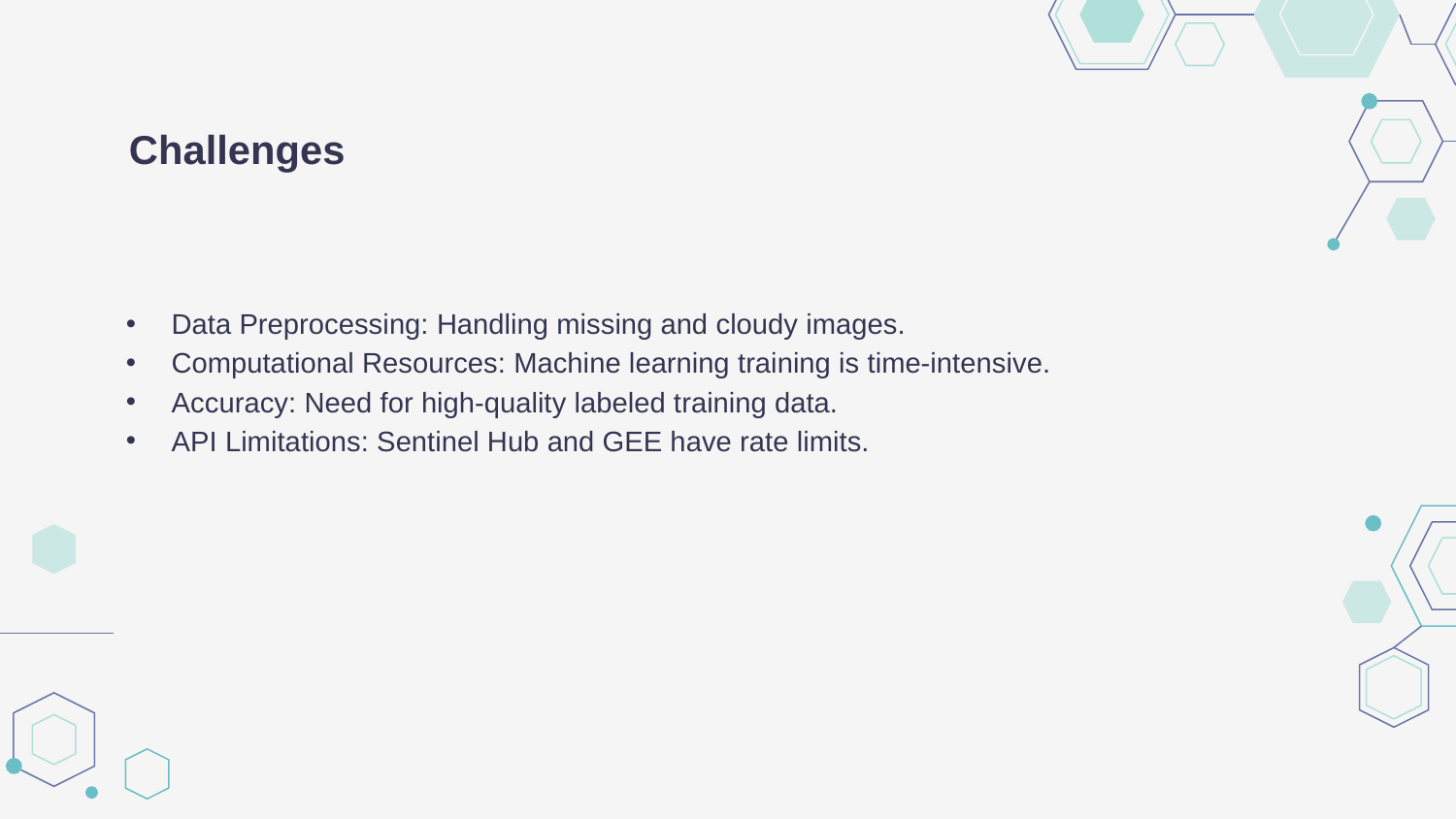

Challenges
Data Preprocessing: Handling missing and cloudy images.
Computational Resources: Machine learning training is time-intensive.
Accuracy: Need for high-quality labeled training data.
API Limitations: Sentinel Hub and GEE have rate limits.